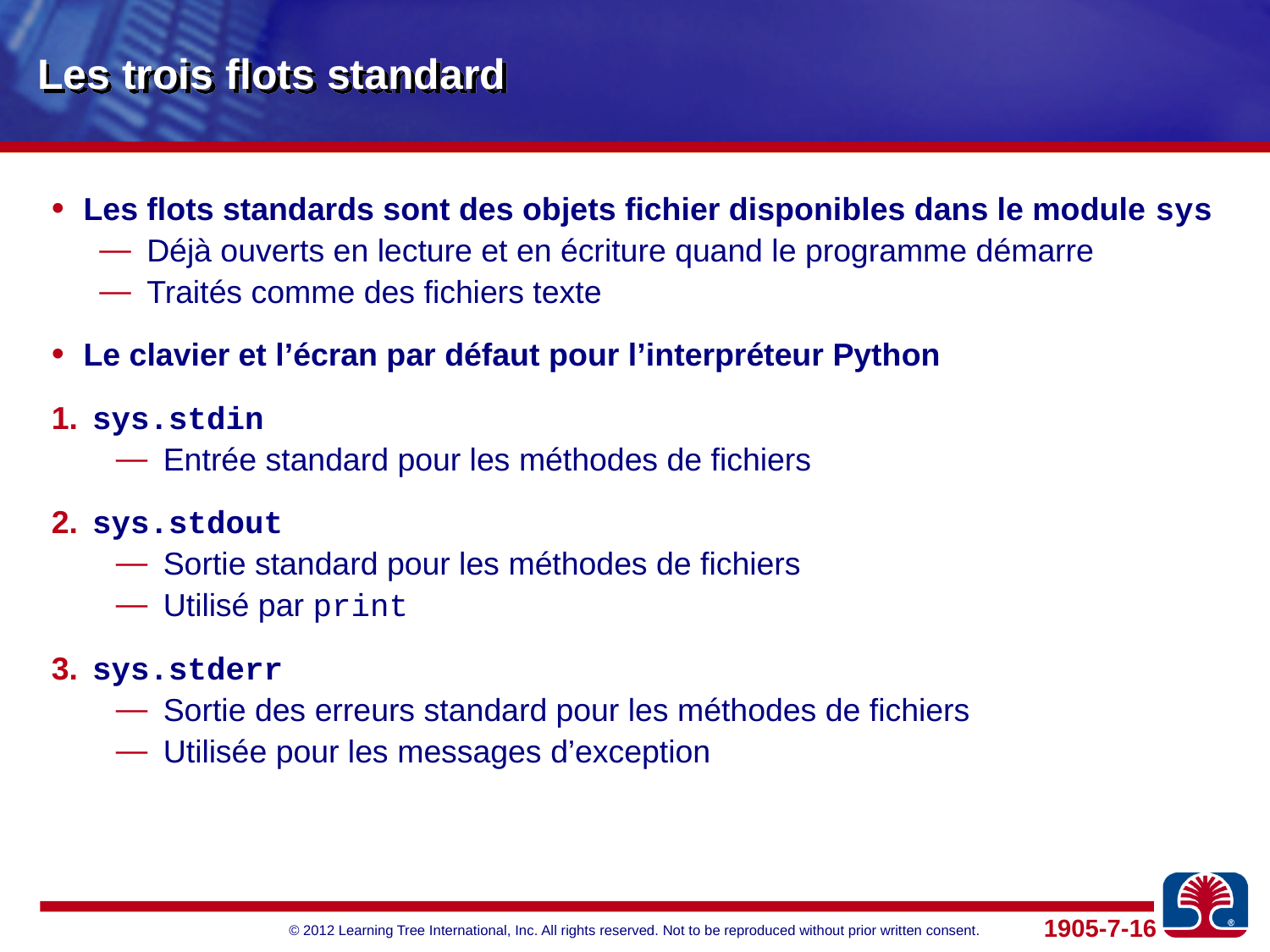

# Les trois flots standard
Les flots standards sont des objets fichier disponibles dans le module sys
Déjà ouverts en lecture et en écriture quand le programme démarre
Traités comme des fichiers texte
Le clavier et l’écran par défaut pour l’interpréteur Python
 sys.stdin
Entrée standard pour les méthodes de fichiers
 sys.stdout
Sortie standard pour les méthodes de fichiers
Utilisé par print
 sys.stderr
Sortie des erreurs standard pour les méthodes de fichiers
Utilisée pour les messages d’exception